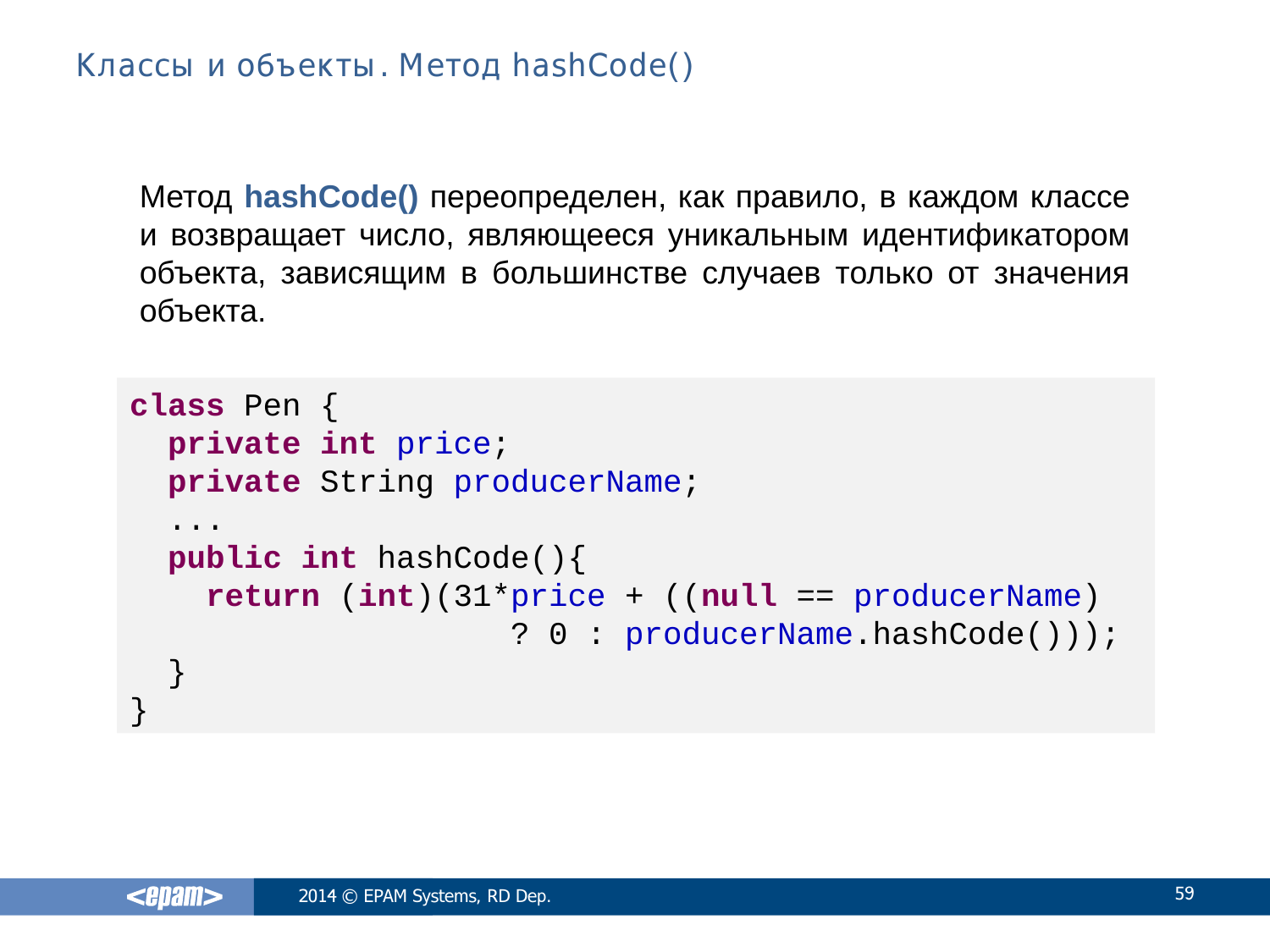

# Классы и объекты. Метод hashCode()
Метод hashCode() переопределен, как правило, в каждом классе и возвращает число, являющееся уникальным идентификатором объекта, зависящим в большинстве случаев только от значения объекта.

class Pen {
  private int price;
  private String producerName;
  ...
  public int hashCode(){
    return (int)(31*price + ((null == producerName)
			? 0 : producerName.hashCode()));
  }
}
59
2014 © EPAM Systems, RD Dep.